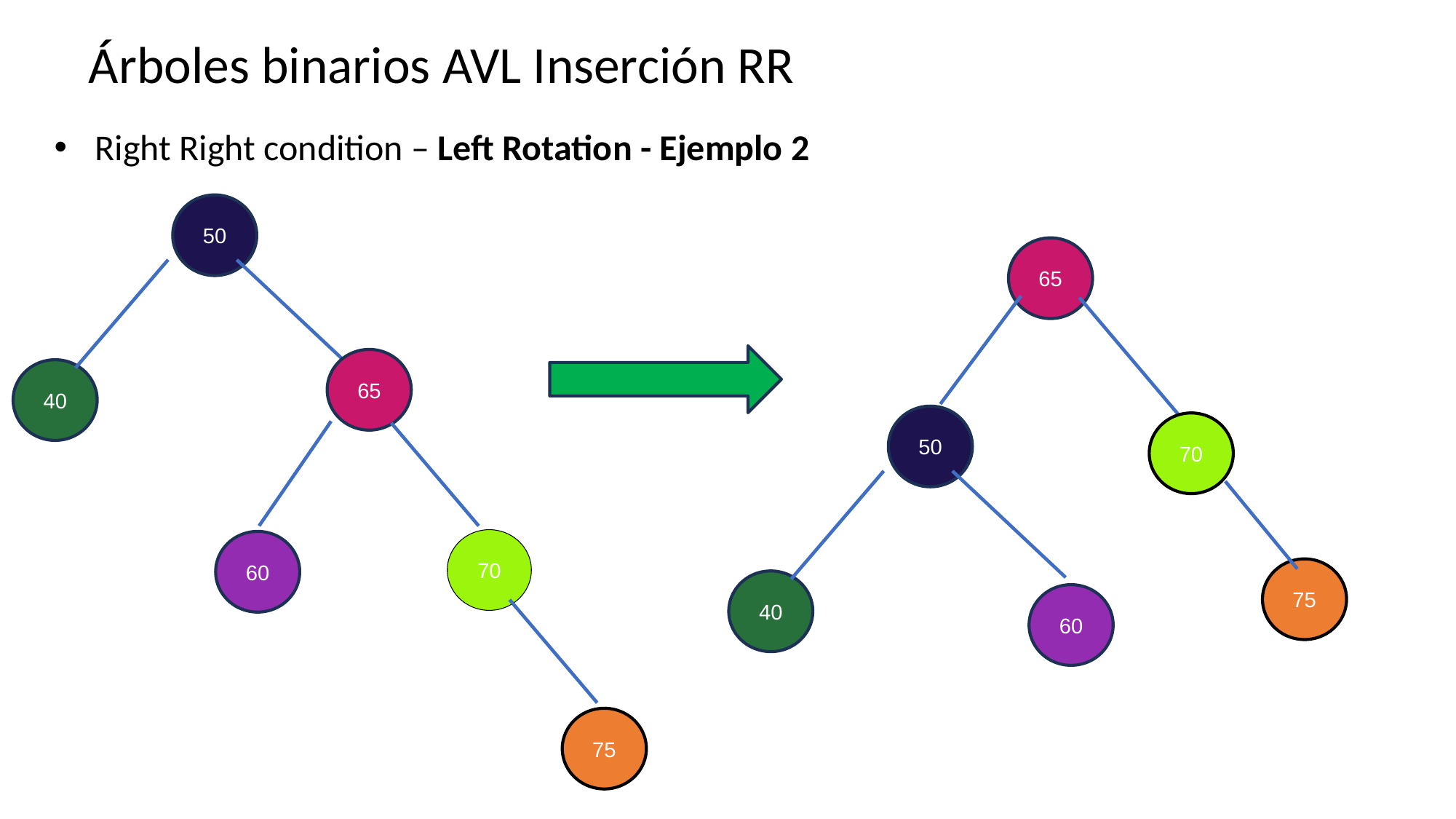

# Árboles binarios AVL Inserción RR
Right Right condition – Left Rotation - Ejemplo 2
50
65

65
40
50
70
70
60
75
40
60
75